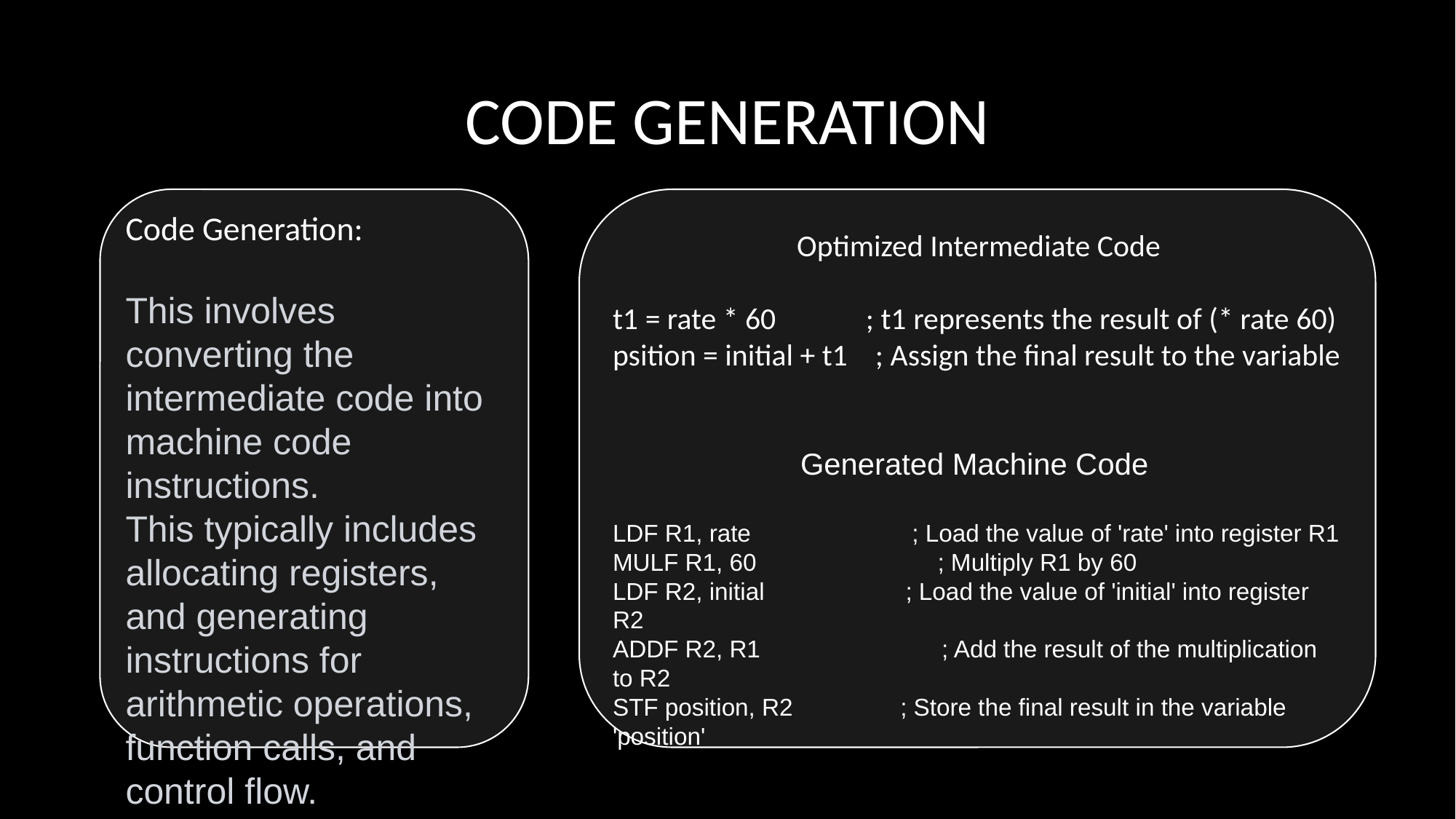

# CODE GENERATION

Code Generation:

This involves converting the intermediate code into machine code instructions.
This typically includes allocating registers, and generating instructions for arithmetic operations, function calls, and control flow.

Optimized Intermediate Code

t1 = rate * 60             ; t1 represents the result of (* rate 60)
psition = initial + t1    ; Assign the final result to the variable

Generated Machine Code

LDF R1, rate                        ; Load the value of 'rate' into register R1
MULF R1, 60                           ; Multiply R1 by 60
LDF R2, initial                     ; Load the value of 'initial' into register R2
ADDF R2, R1                           ; Add the result of the multiplication to R2
STF position, R2                ; Store the final result in the variable 'position'